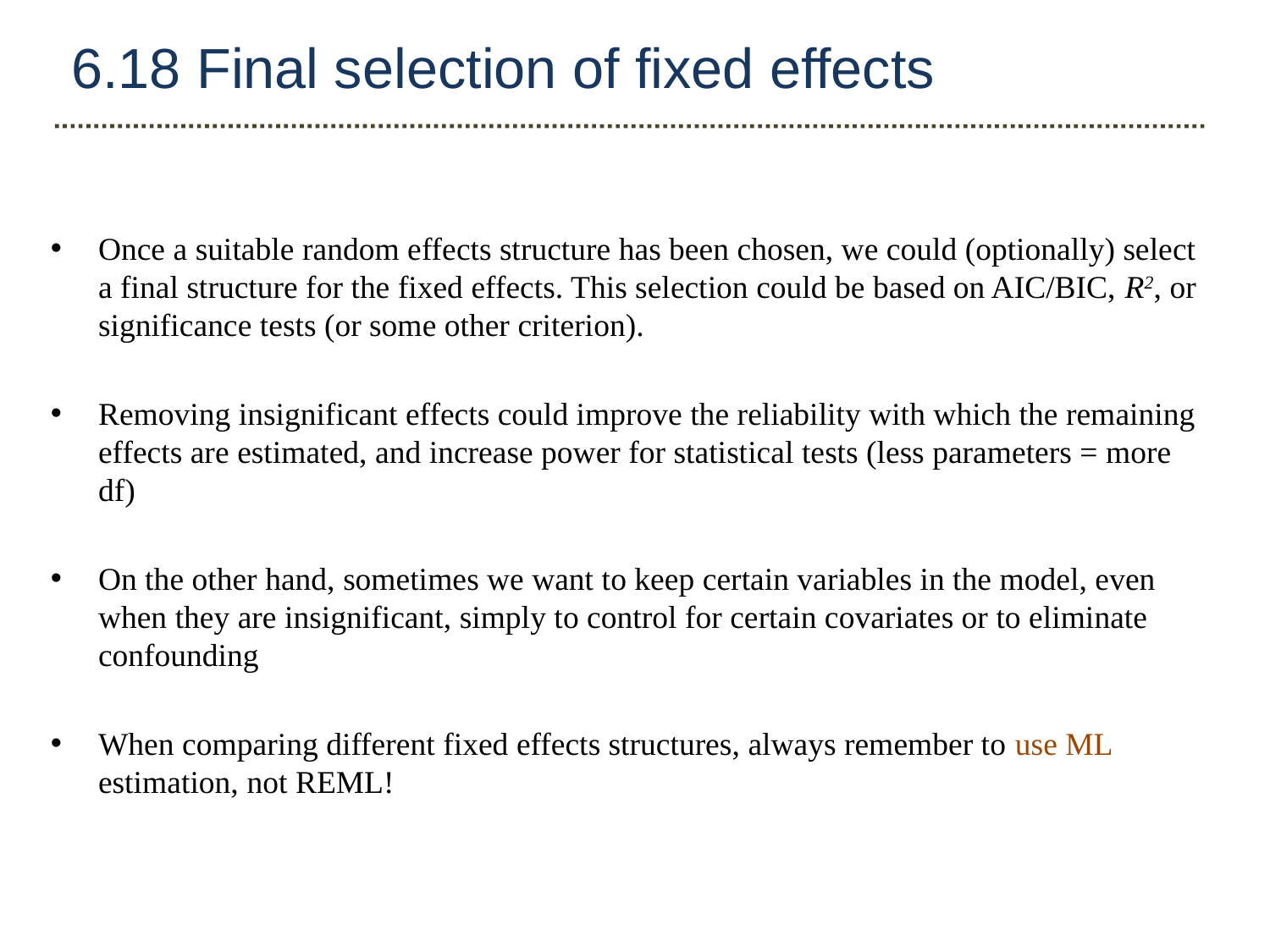

6.18 Final selection of fixed effects

Once a suitable random effects structure has been chosen, we could (optionally) select a final structure for the fixed effects. This selection could be based on AIC/BIC, R2, or significance tests (or some other criterion).

Removing insignificant effects could improve the reliability with which the remaining effects are estimated, and increase power for statistical tests (less parameters = more df)

On the other hand, sometimes we want to keep certain variables in the model, even when they are insignificant, simply to control for certain covariates or to eliminate confounding

When comparing different fixed effects structures, always remember to use ML estimation, not REML!